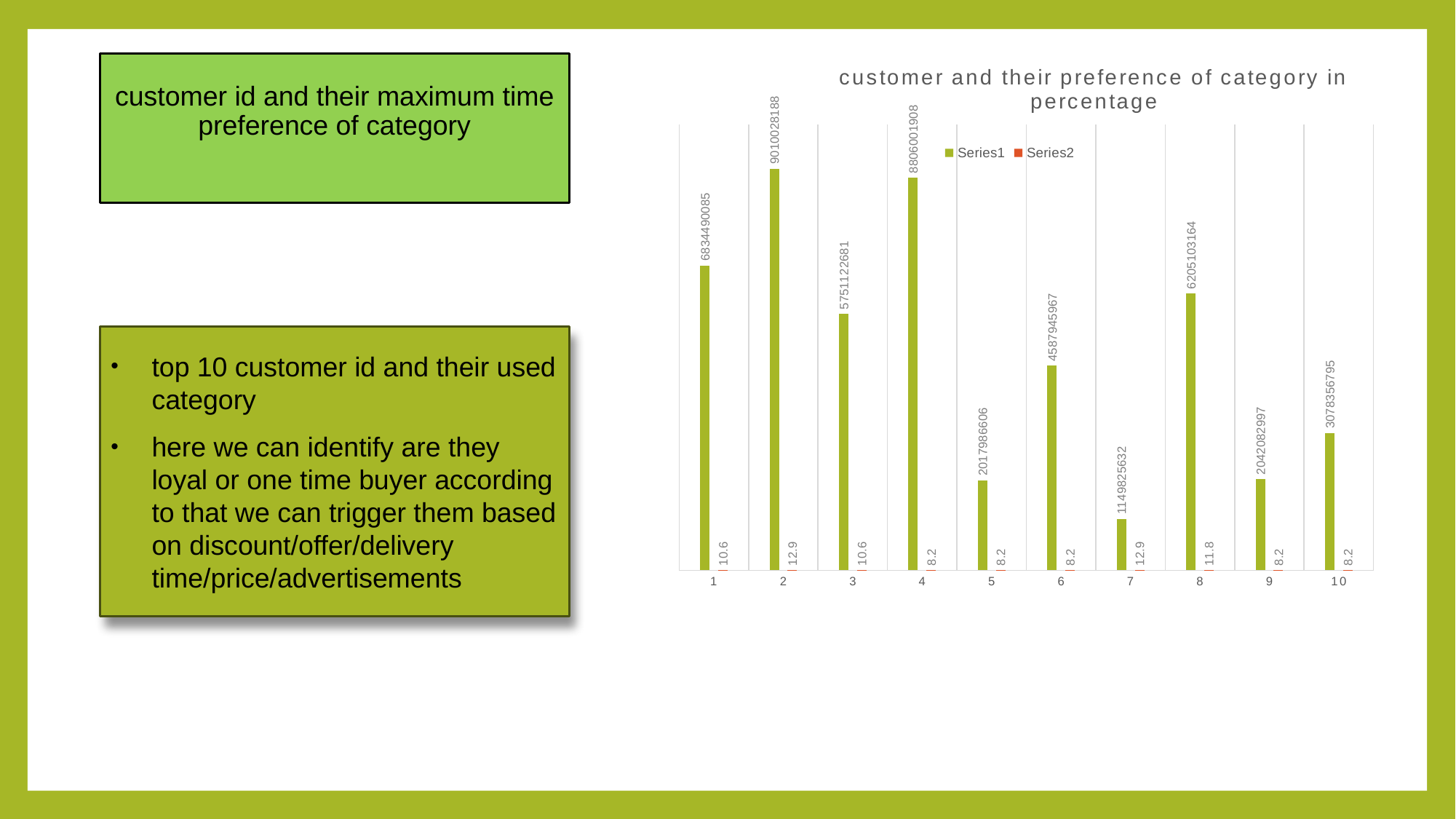

# customer id and their maximum time preference of category

### Chart: customer and their preference of category in percentage

| Category |  |  |
|---|---|---|
top 10 customer id and their used category
here we can identify are they loyal or one time buyer according to that we can trigger them based on discount/offer/delivery time/price/advertisements